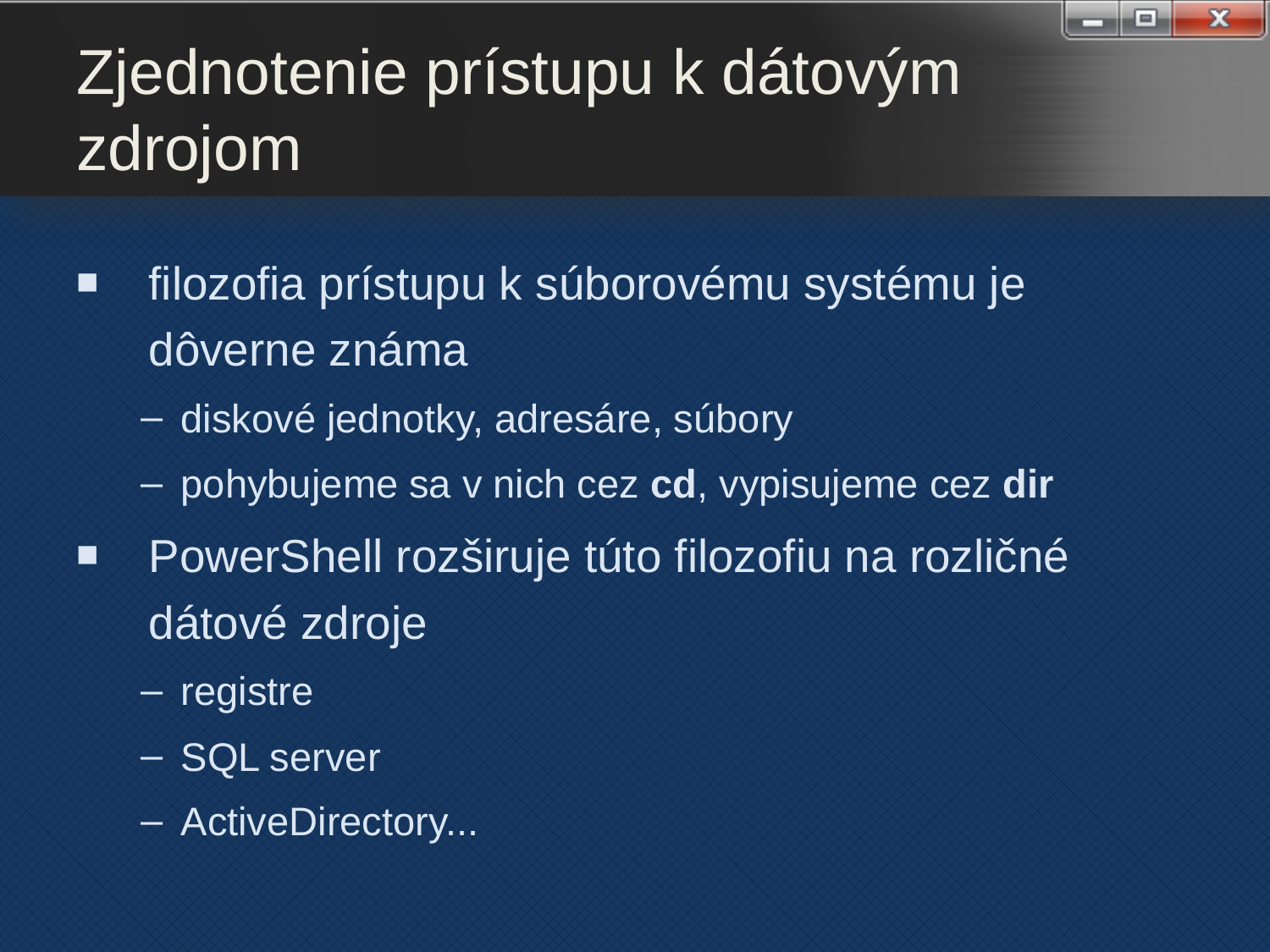

# Zjednotenie prístupu k dátovým zdrojom
filozofia prístupu k súborovému systému je dôverne známa
diskové jednotky, adresáre, súbory
pohybujeme sa v nich cez cd, vypisujeme cez dir
PowerShell rozširuje túto filozofiu na rozličné dátové zdroje
registre
SQL server
ActiveDirectory...